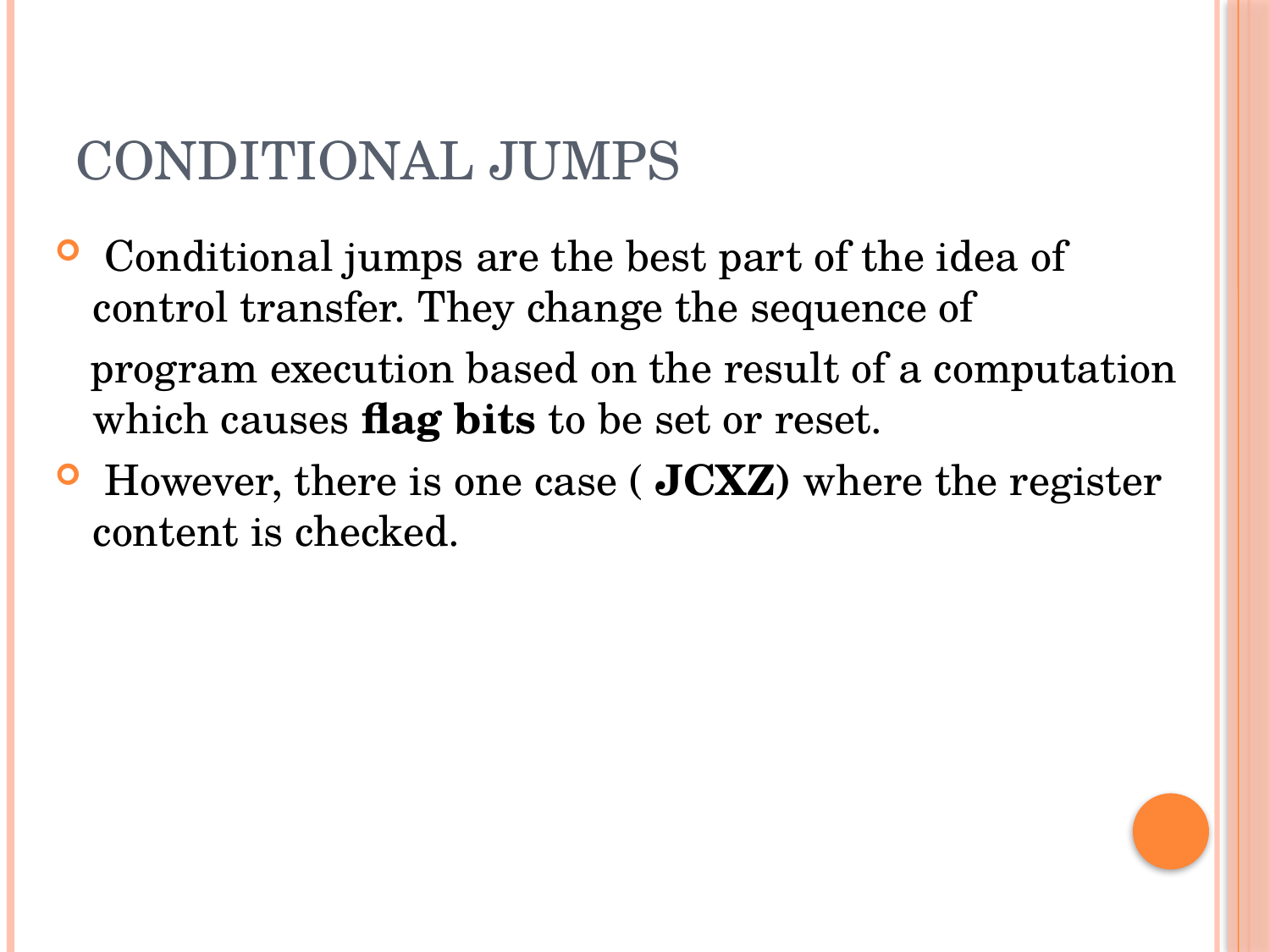

# CONDITIONAL JUMPS
 Conditional jumps are the best part of the idea of control transfer. They change the sequence of
   program execution based on the result of a computation which causes flag bits to be set or reset.
 However, there is one case ( JCXZ) where the register content is checked.